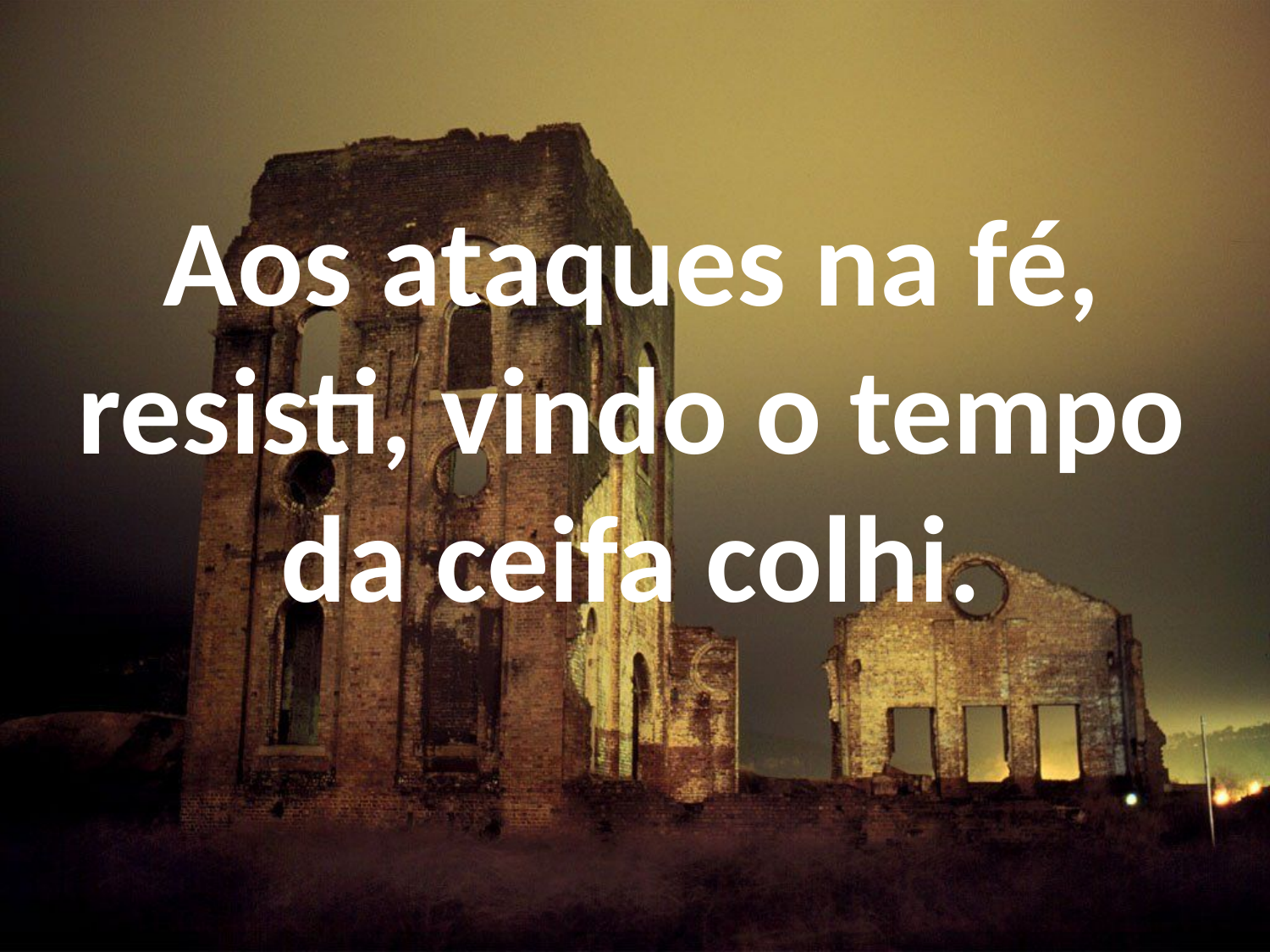

Aos ataques na fé, resisti, vindo o tempo da ceifa colhi.